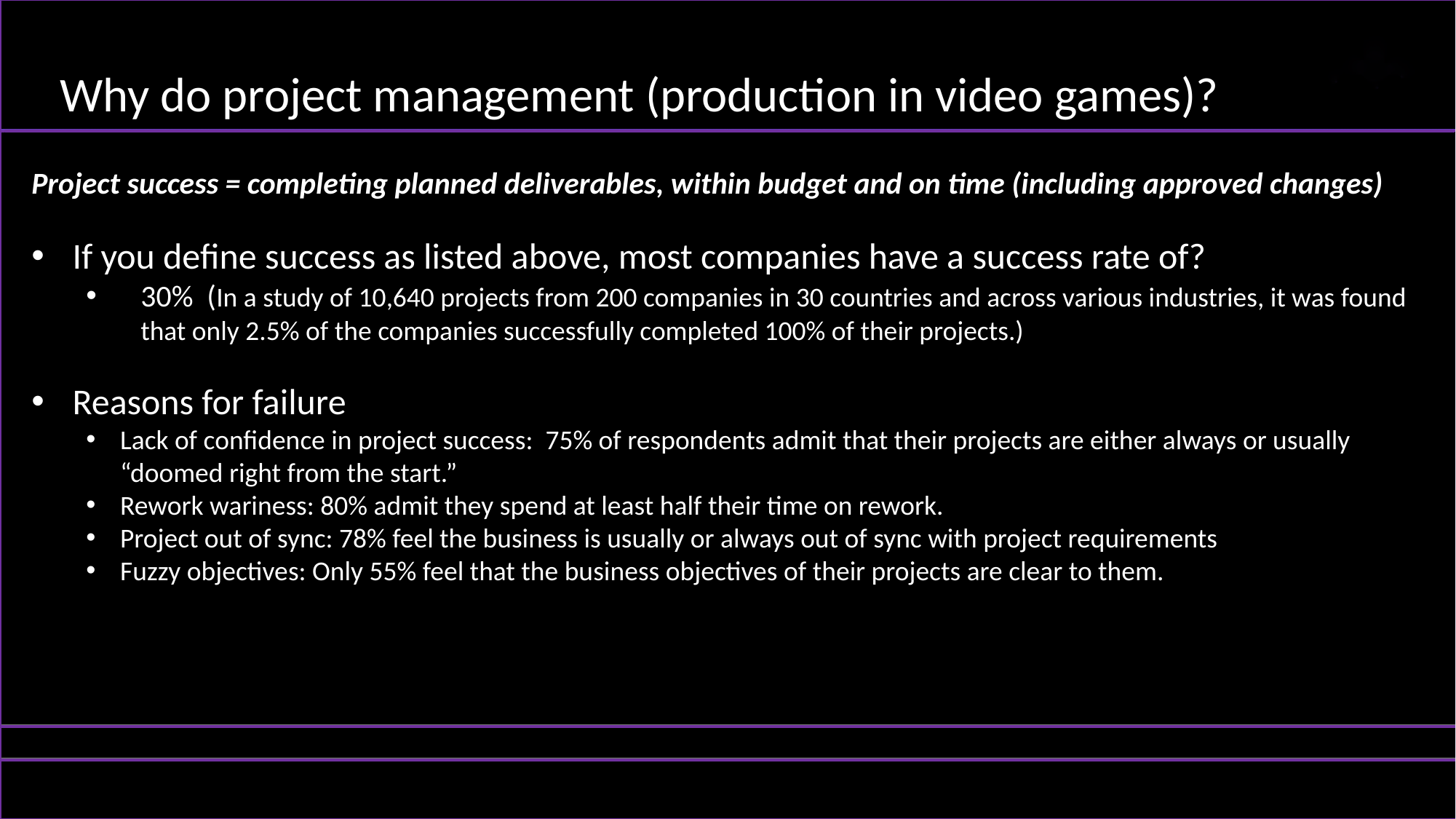

Why do project management (production in video games)?

Project success = completing planned deliverables, within budget and on time (including approved changes))

If you define success as listed above, most companies have a success rate of?
30%  (In a study of 10,640 projects from 200 companies in 30 countries and across various industries, it was found that only 2.5% of the companies successfully completed 100% of their projects.)

Reasons for failure
Lack of confidence in project success:  75% of respondents admit that their projects are either always or usually “doomed right from the start.”
Rework wariness: 80% admit they spend at least half their time on rework.
Project out of sync: 78% feel the business is usually or always out of sync with project requirements
Fuzzy objectives: Only 55% feel that the business objectives of their projects are clear to them.